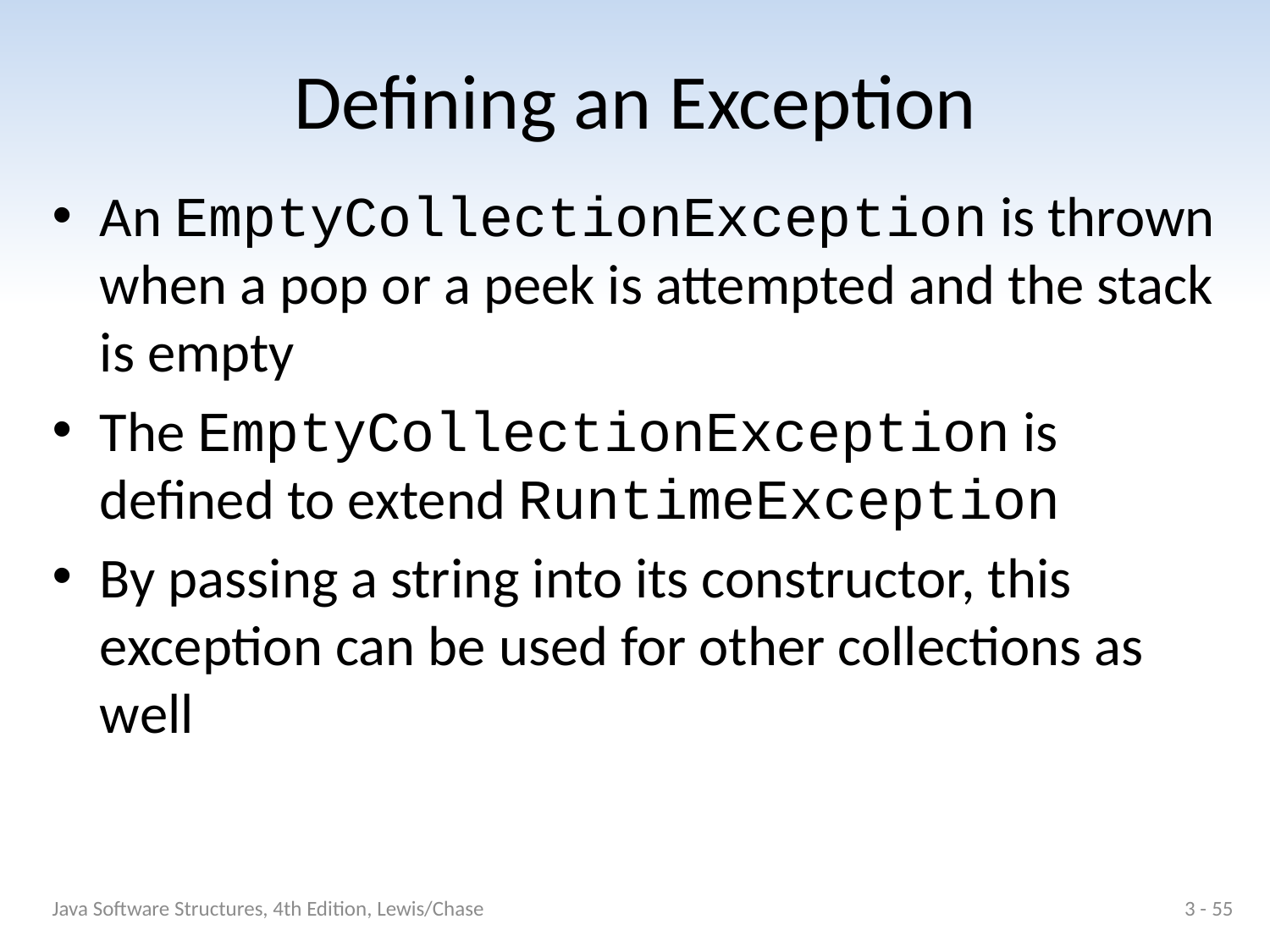

# Defining an Exception
An EmptyCollectionException is thrown when a pop or a peek is attempted and the stack is empty
The EmptyCollectionException is defined to extend RuntimeException
By passing a string into its constructor, this exception can be used for other collections as well
Java Software Structures, 4th Edition, Lewis/Chase
3 - 55